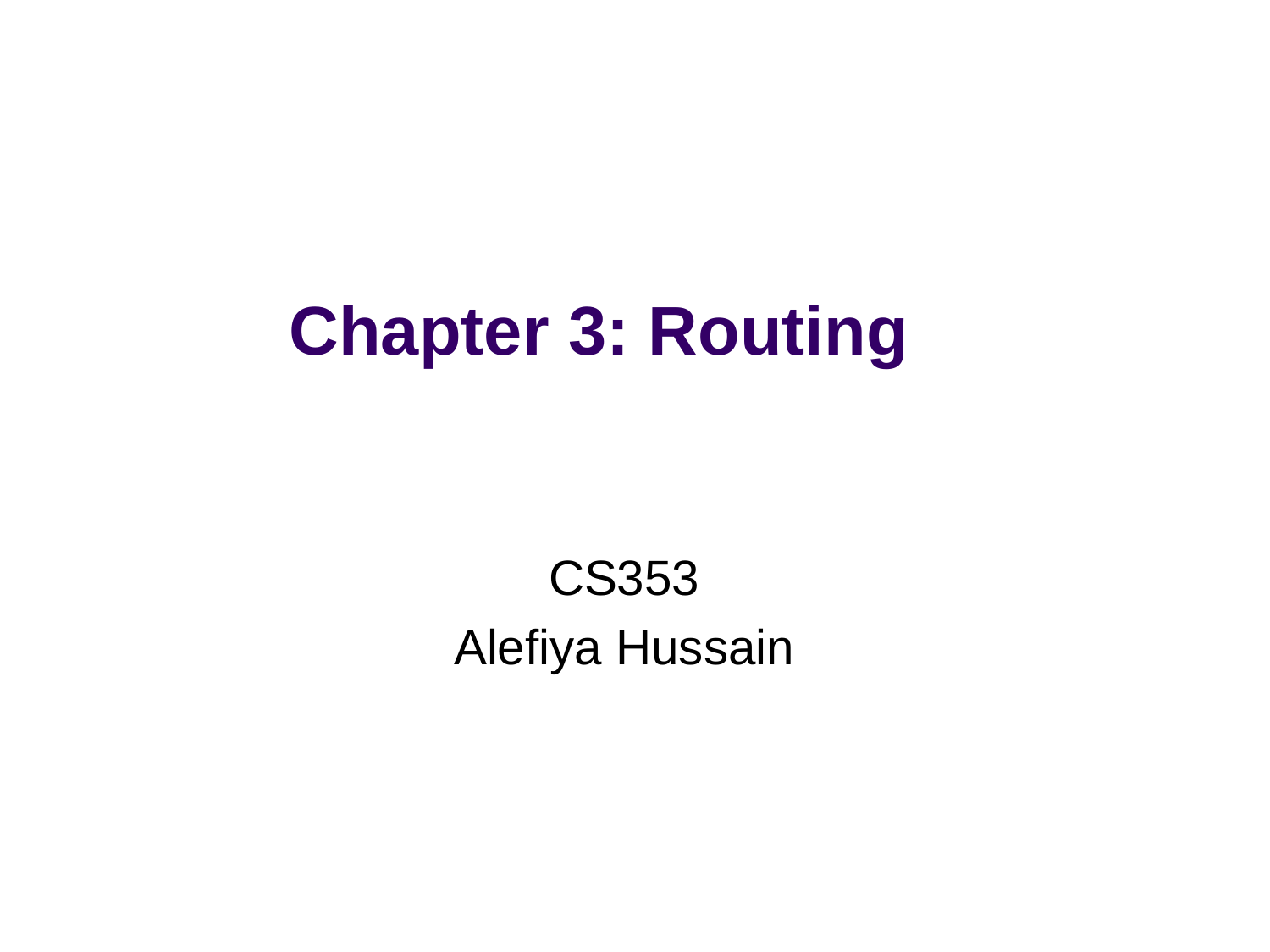

# Chapter 3: Routing
CS353
Alefiya Hussain